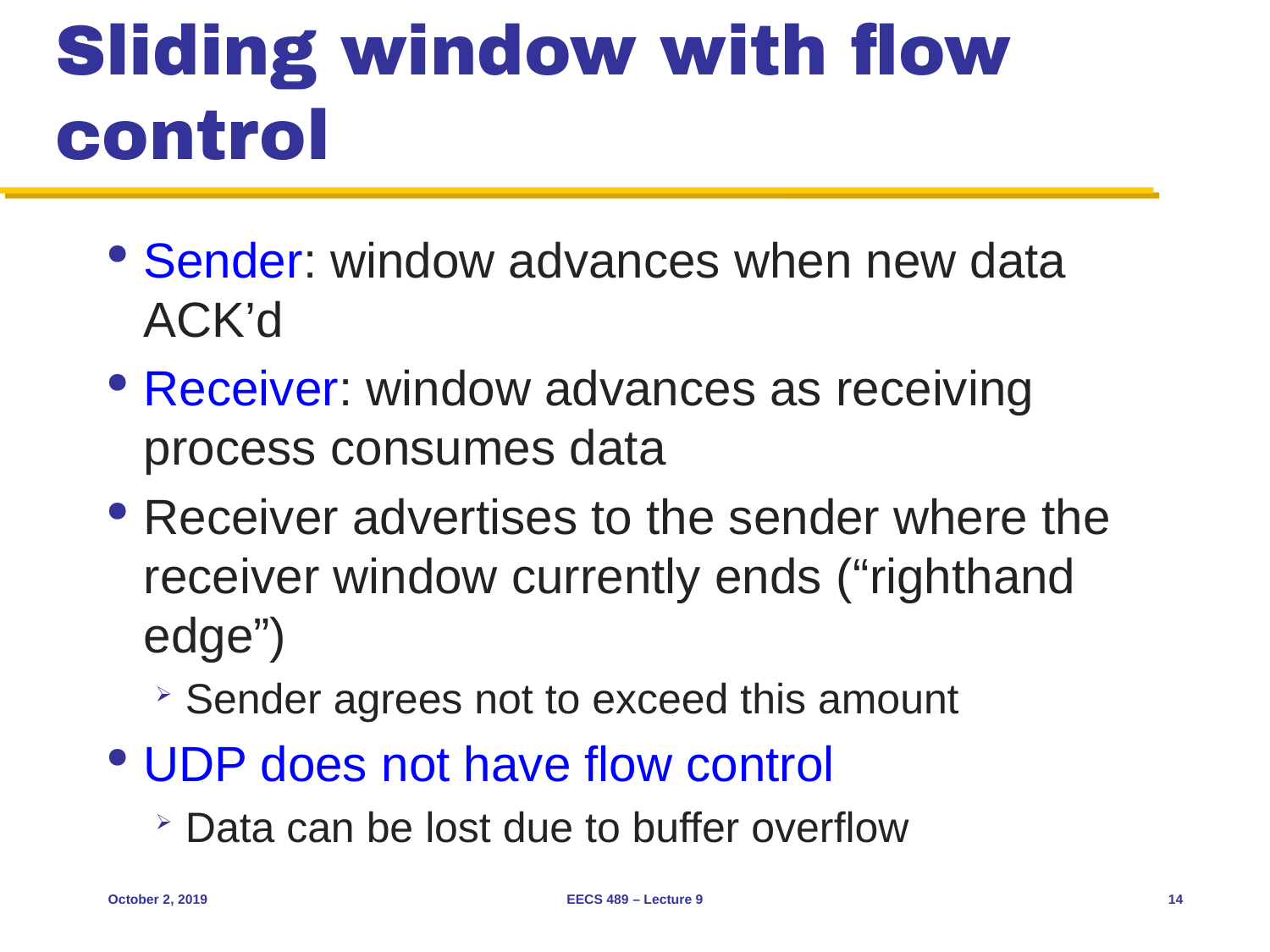

# Sliding window with flow control
Sender: window advances when new data ACK’d
Receiver: window advances as receiving process consumes data
Receiver advertises to the sender where the receiver window currently ends (“righthand edge”)
Sender agrees not to exceed this amount
UDP does not have flow control
Data can be lost due to buffer overflow
October 2, 2019
EECS 489 – Lecture 9
14